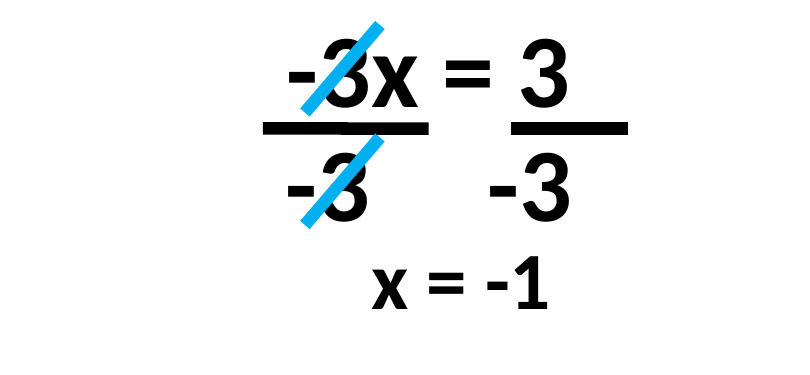

-3x = 3

-3     -3

x = -1